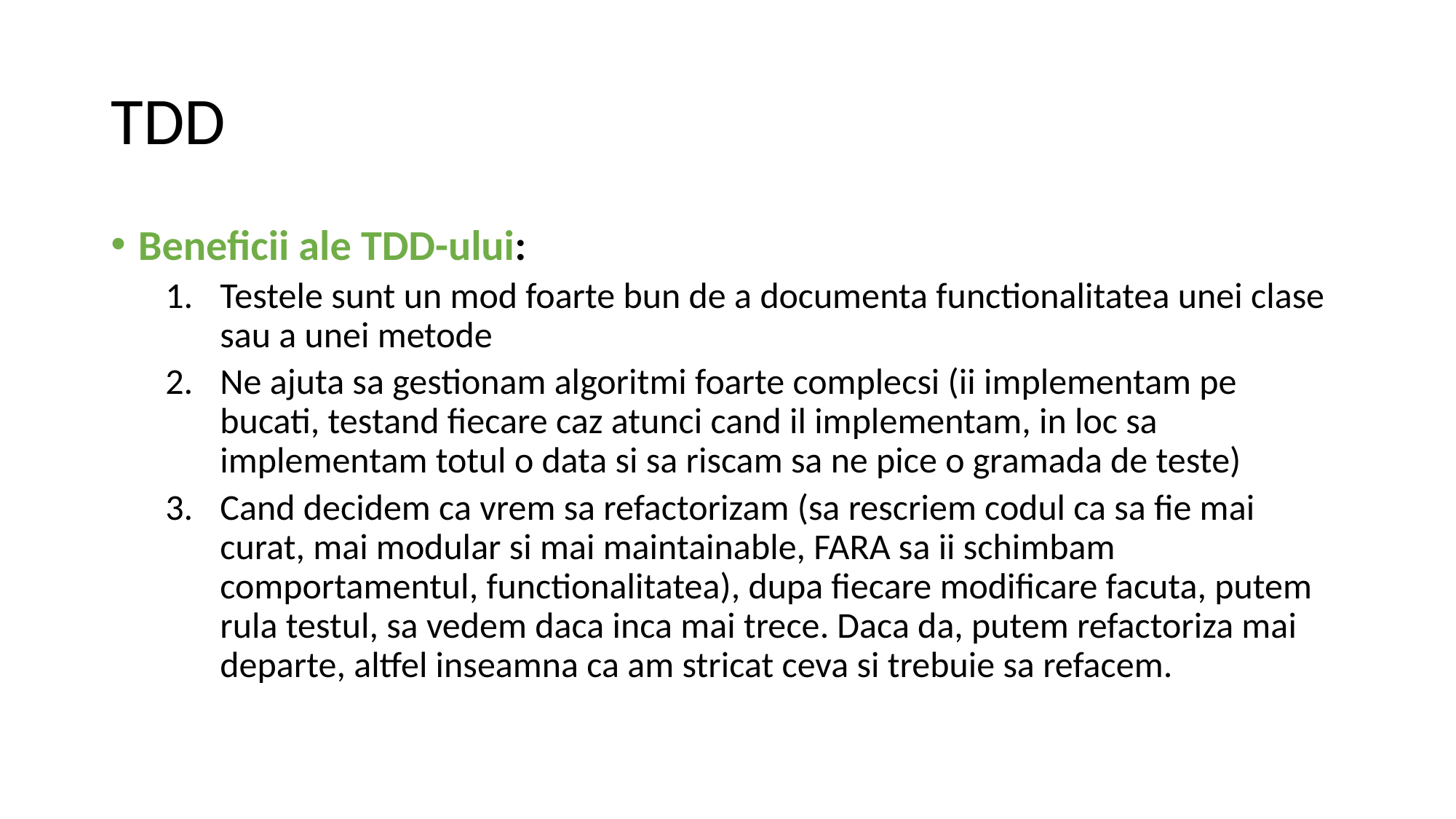

# TDD
Beneficii ale TDD-ului:
Testele sunt un mod foarte bun de a documenta functionalitatea unei clase sau a unei metode
Ne ajuta sa gestionam algoritmi foarte complecsi (ii implementam pe bucati, testand fiecare caz atunci cand il implementam, in loc sa implementam totul o data si sa riscam sa ne pice o gramada de teste)
Cand decidem ca vrem sa refactorizam (sa rescriem codul ca sa fie mai curat, mai modular si mai maintainable, FARA sa ii schimbam comportamentul, functionalitatea), dupa fiecare modificare facuta, putem rula testul, sa vedem daca inca mai trece. Daca da, putem refactoriza mai departe, altfel inseamna ca am stricat ceva si trebuie sa refacem.